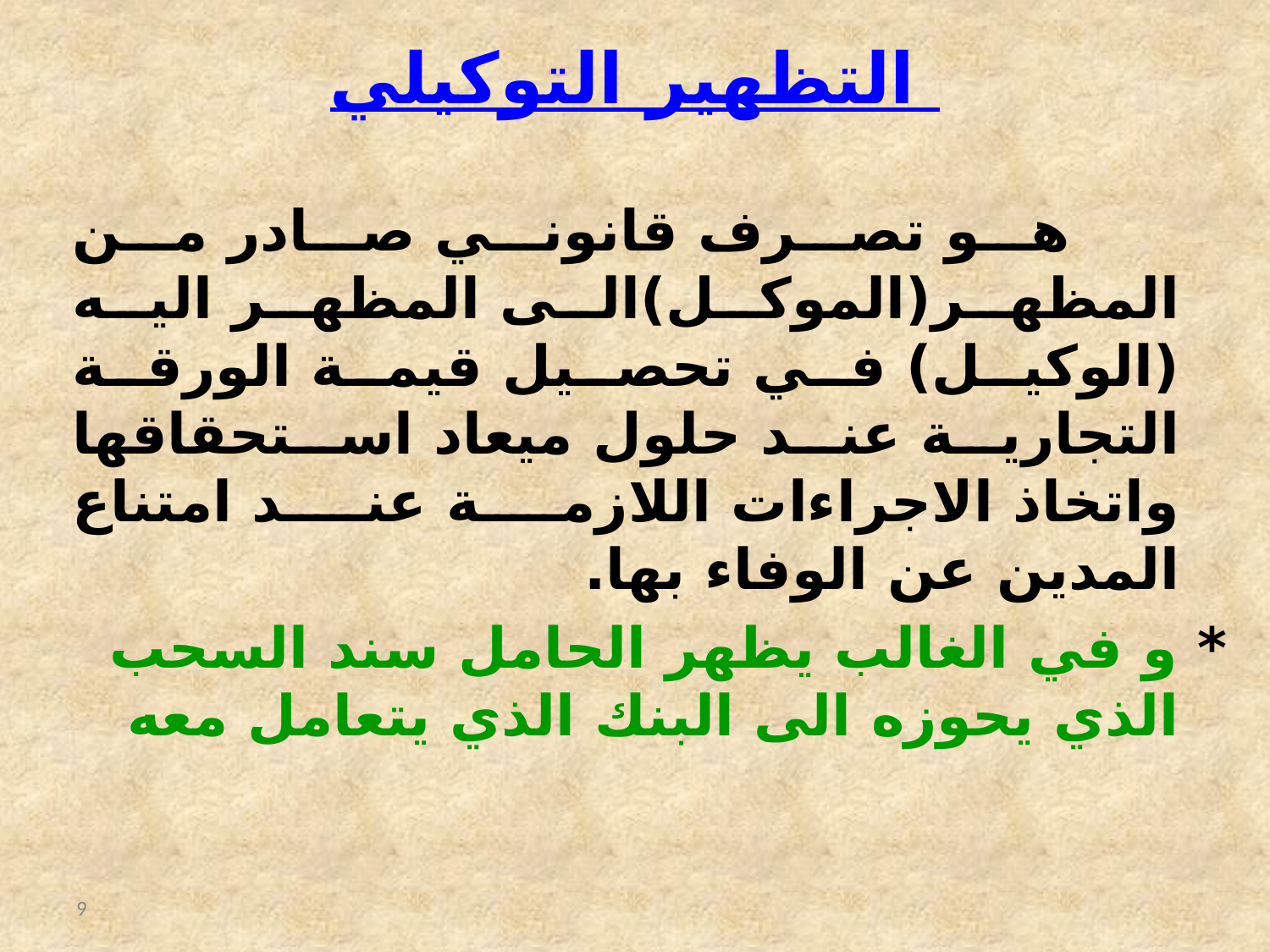

# التظهير التوكيلي
        هو تصرف قانوني صادر من المظهر(الموكل)الى المظهر اليه (الوكيل) في تحصيل قيمة الورقة التجارية عند حلول ميعاد استحقاقها واتخاذ الاجراءات اللازمة عند امتناع المدين عن الوفاء بها.
* و في الغالب يظهر الحامل سند السحب الذي يحوزه الى البنك الذي يتعامل معه

9